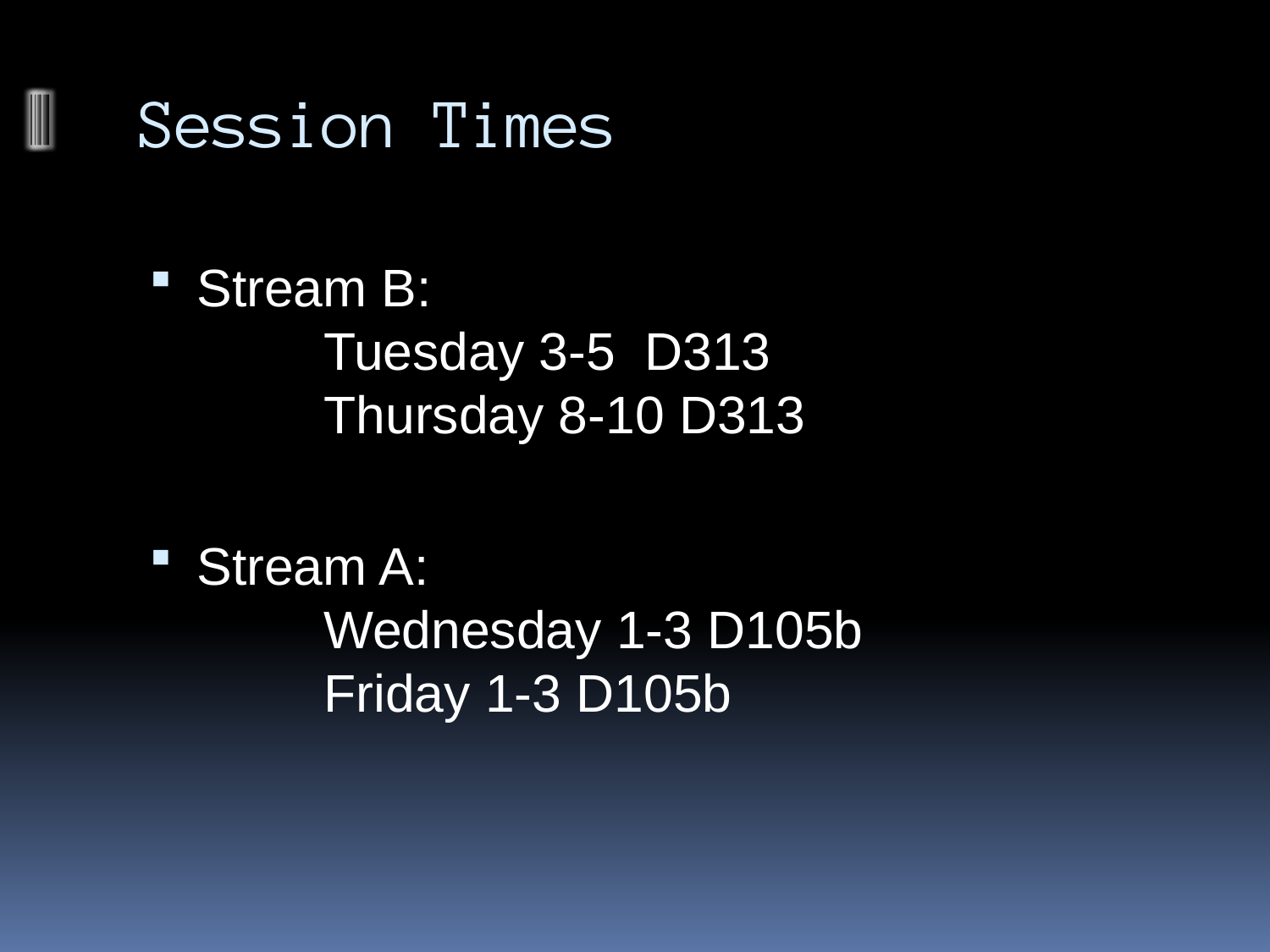

# Session Times
Stream B:
	Tuesday 3-5  D313
	Thursday 8-10 D313

Stream A:
	Wednesday 1-3 D105b
	Friday 1-3 D105b